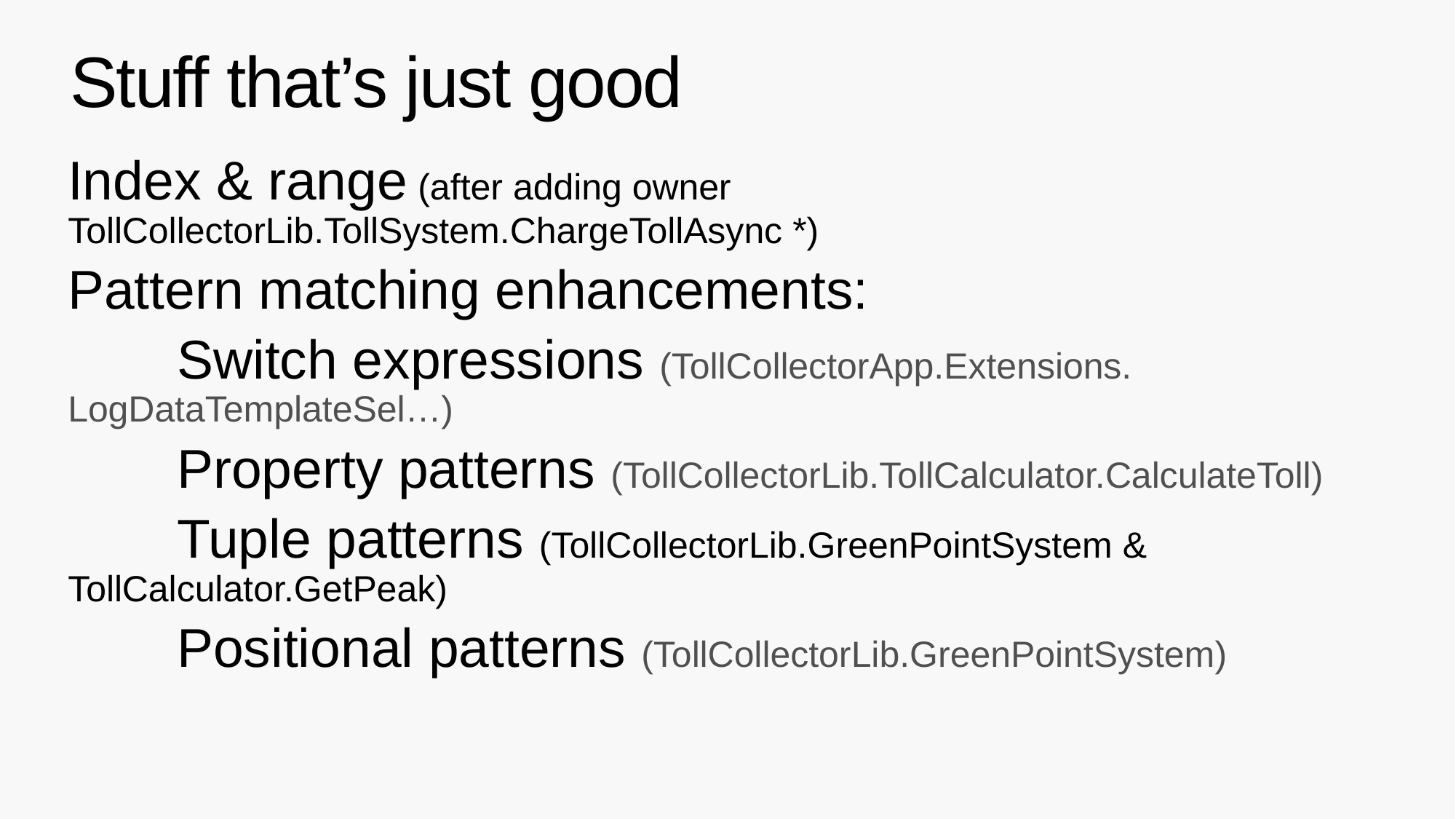

# Stuff that’s just good
Index & range (after adding owner TollCollectorLib.TollSystem.ChargeTollAsync *)
Pattern matching enhancements:
	Switch expressions (TollCollectorApp.Extensions. LogDataTemplateSel…)
	Property patterns (TollCollectorLib.TollCalculator.CalculateToll)
	Tuple patterns (TollCollectorLib.GreenPointSystem & TollCalculator.GetPeak)
	Positional patterns (TollCollectorLib.GreenPointSystem)